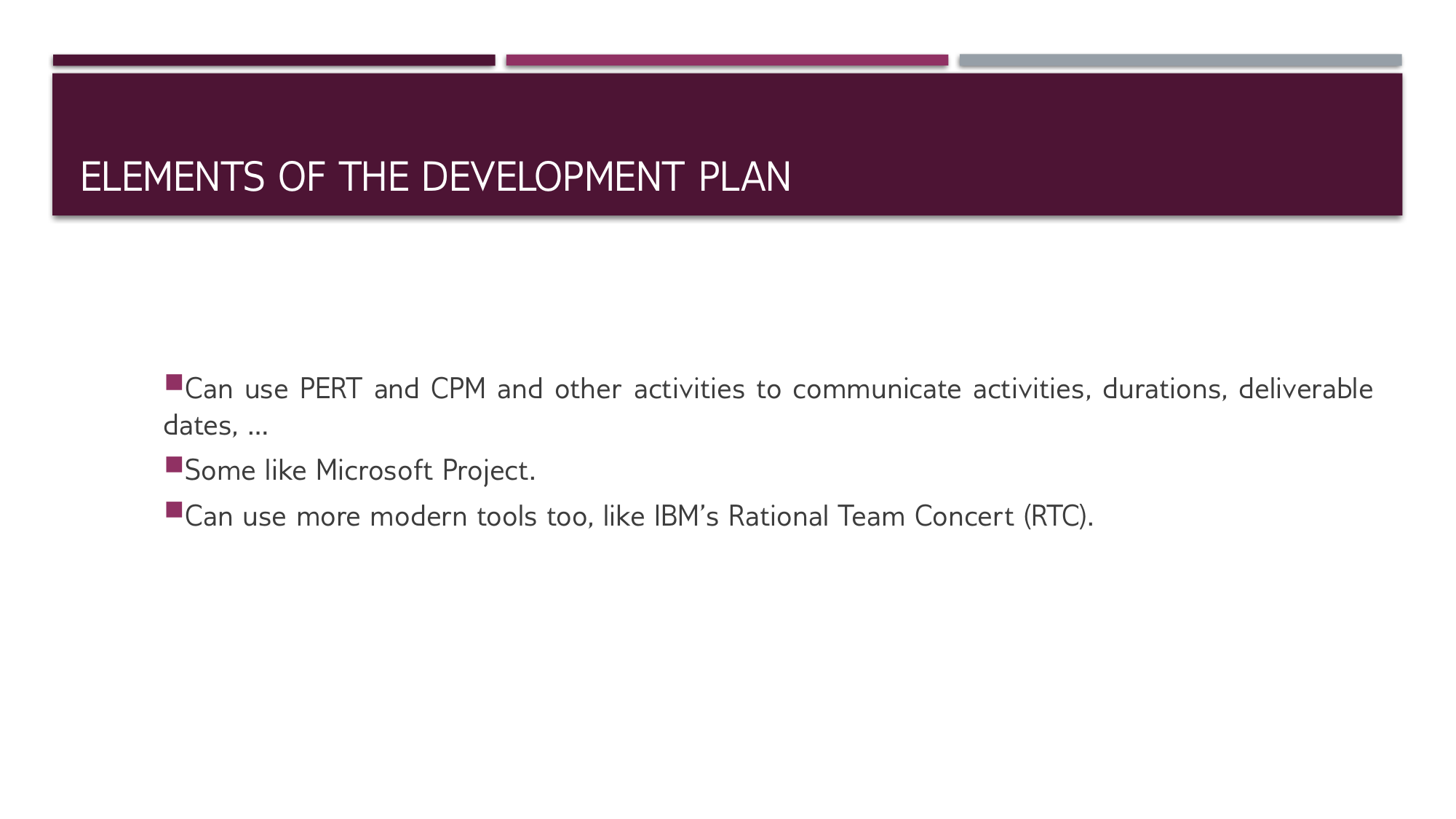

# Elements of the Development Plan
Can use PERT and CPM and other activities to communicate activities, durations, deliverable dates, …
Some like Microsoft Project.
Can use more modern tools too, like IBM’s Rational Team Concert (RTC).